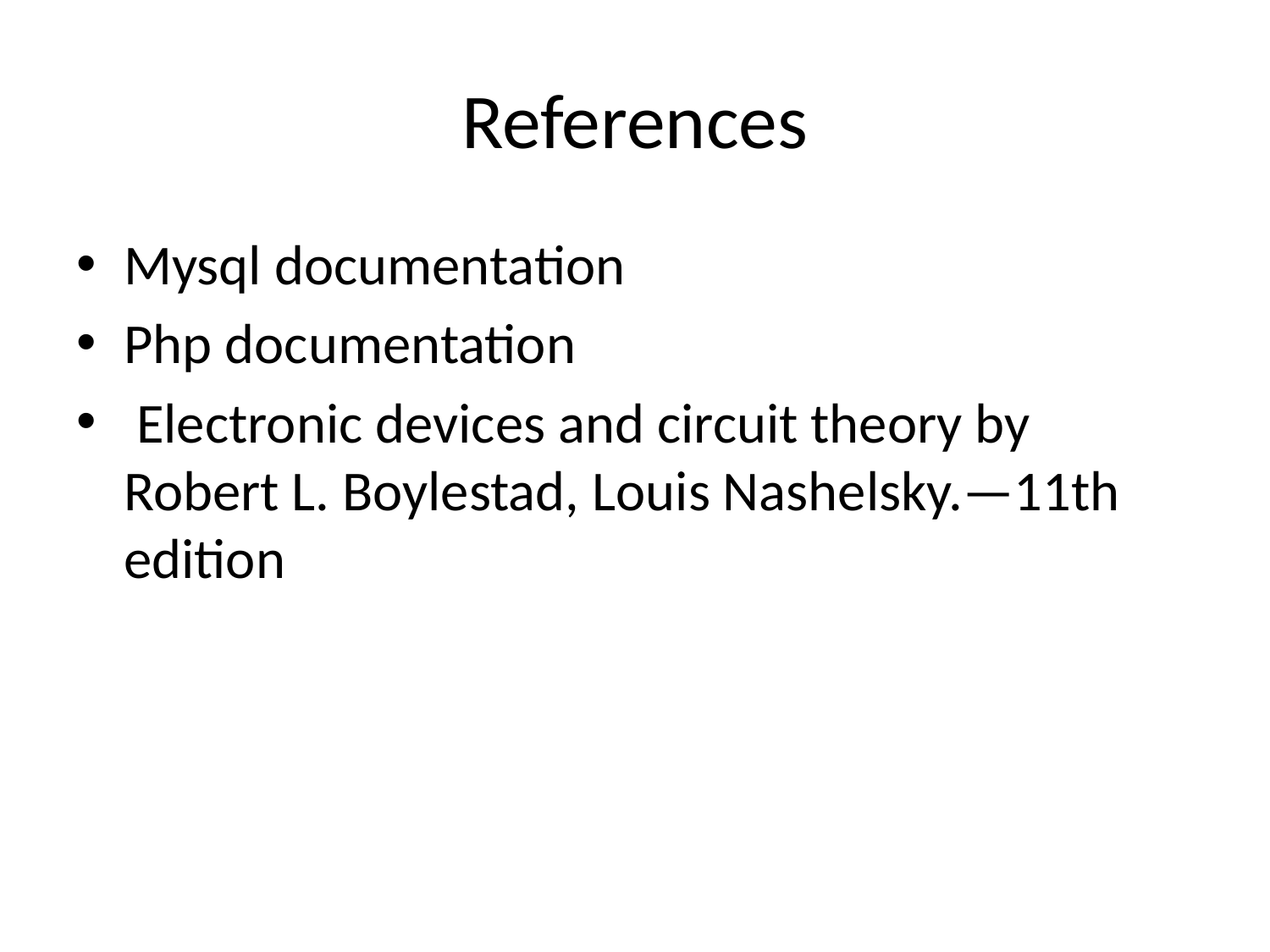

# References
Mysql documentation
Php documentation
 Electronic devices and circuit theory by Robert L. Boylestad, Louis Nashelsky.—11th edition